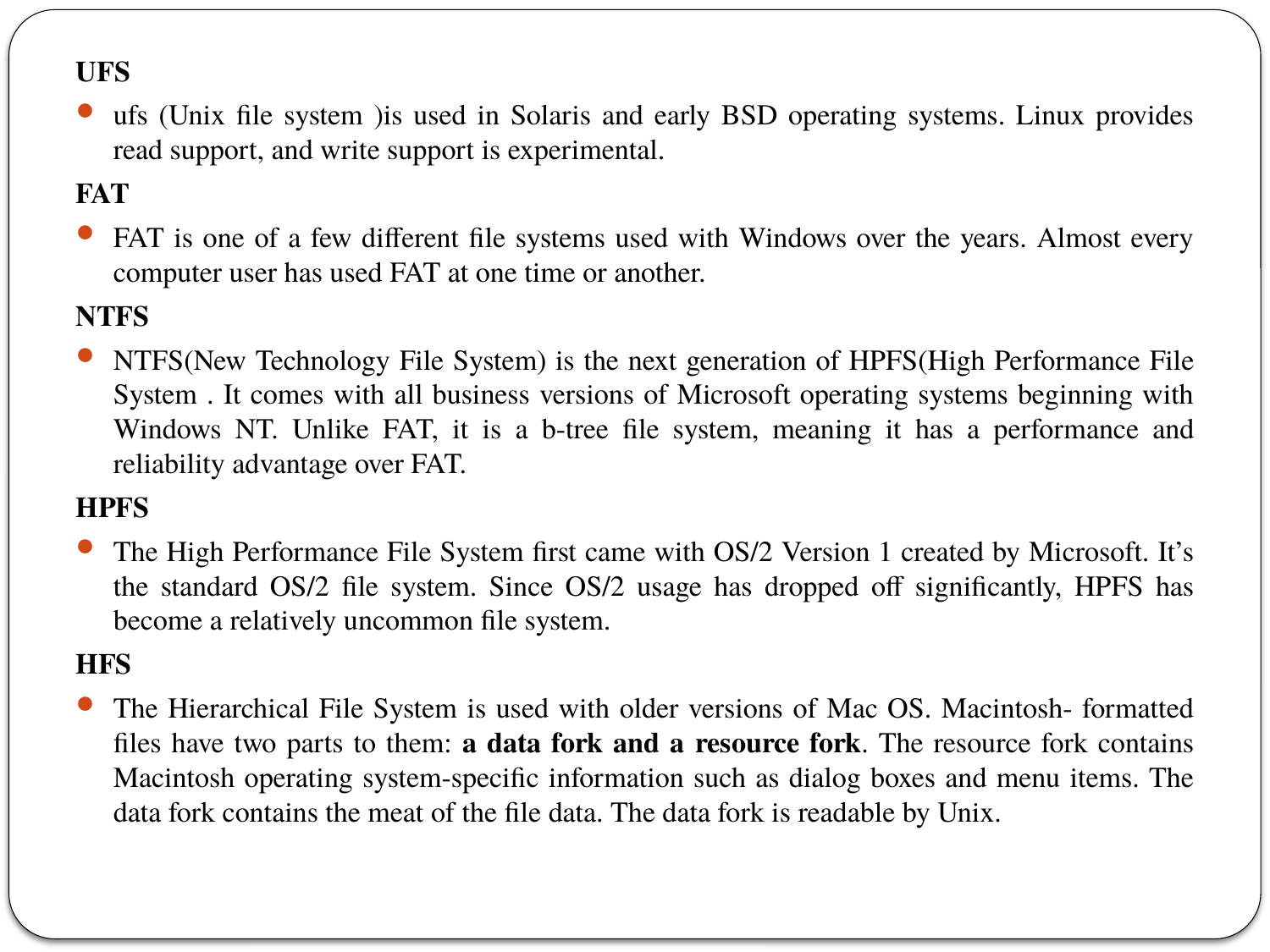

UFS
ufs (Unix file system )is used in Solaris and early BSD operating systems. Linux provides read support, and write support is experimental.
FAT
FAT is one of a few different file systems used with Windows over the years. Almost every computer user has used FAT at one time or another.
NTFS
NTFS(New Technology File System) is the next generation of HPFS(High Performance File System . It comes with all business versions of Microsoft operating systems beginning with Windows NT. Unlike FAT, it is a b-tree file system, meaning it has a performance and reliability advantage over FAT.
HPFS
The High Performance File System first came with OS/2 Version 1 created by Microsoft. It’s the standard OS/2 file system. Since OS/2 usage has dropped off significantly, HPFS has become a relatively uncommon file system.
HFS
The Hierarchical File System is used with older versions of Mac OS. Macintosh- formatted files have two parts to them: a data fork and a resource fork. The resource fork contains Macintosh operating system-specific information such as dialog boxes and menu items. The data fork contains the meat of the file data. The data fork is readable by Unix.